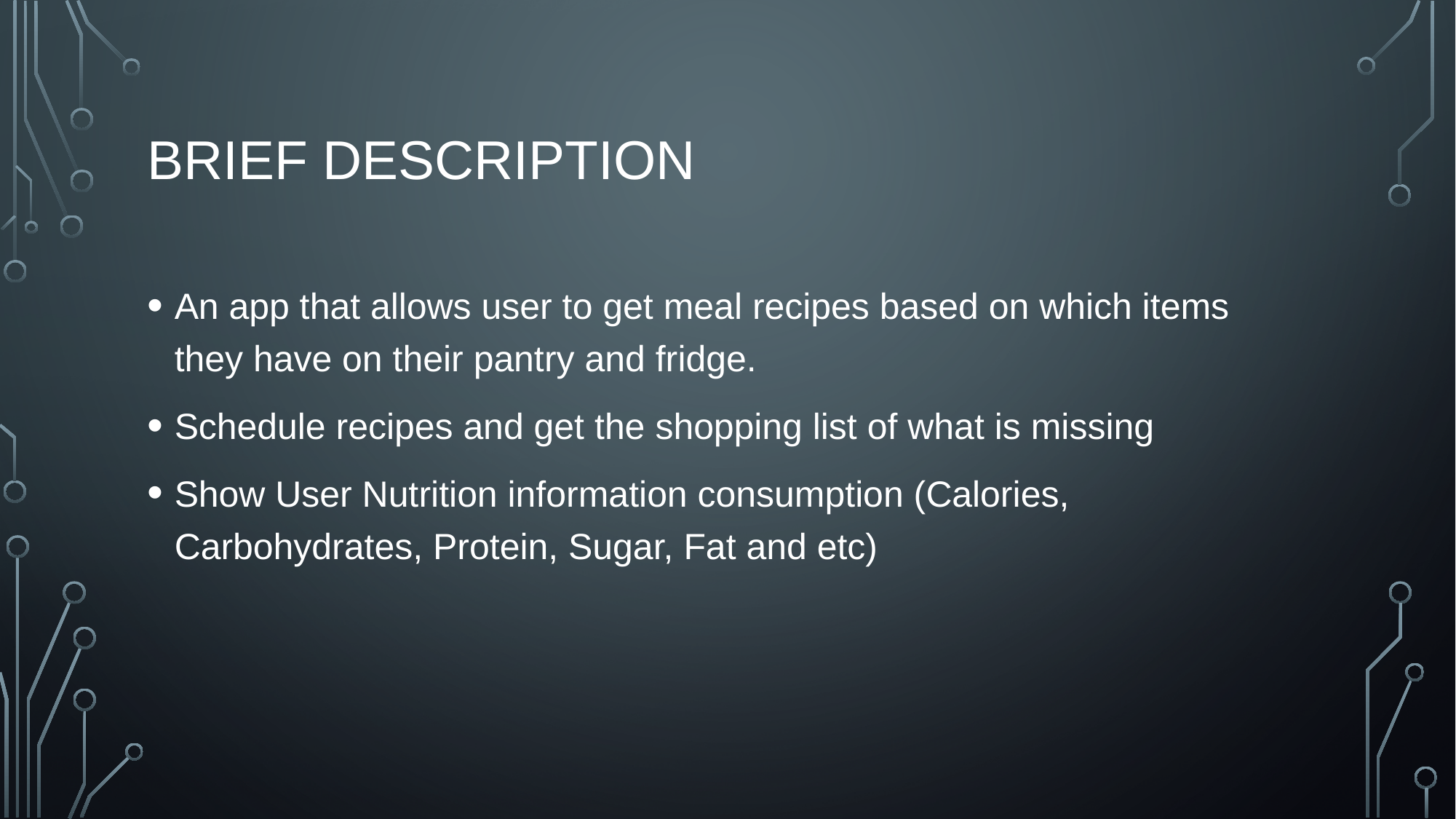

# Brief Description
An app that allows user to get meal recipes based on which items they have on their pantry and fridge.
Schedule recipes and get the shopping list of what is missing
Show User Nutrition information consumption (Calories, Carbohydrates, Protein, Sugar, Fat and etc)